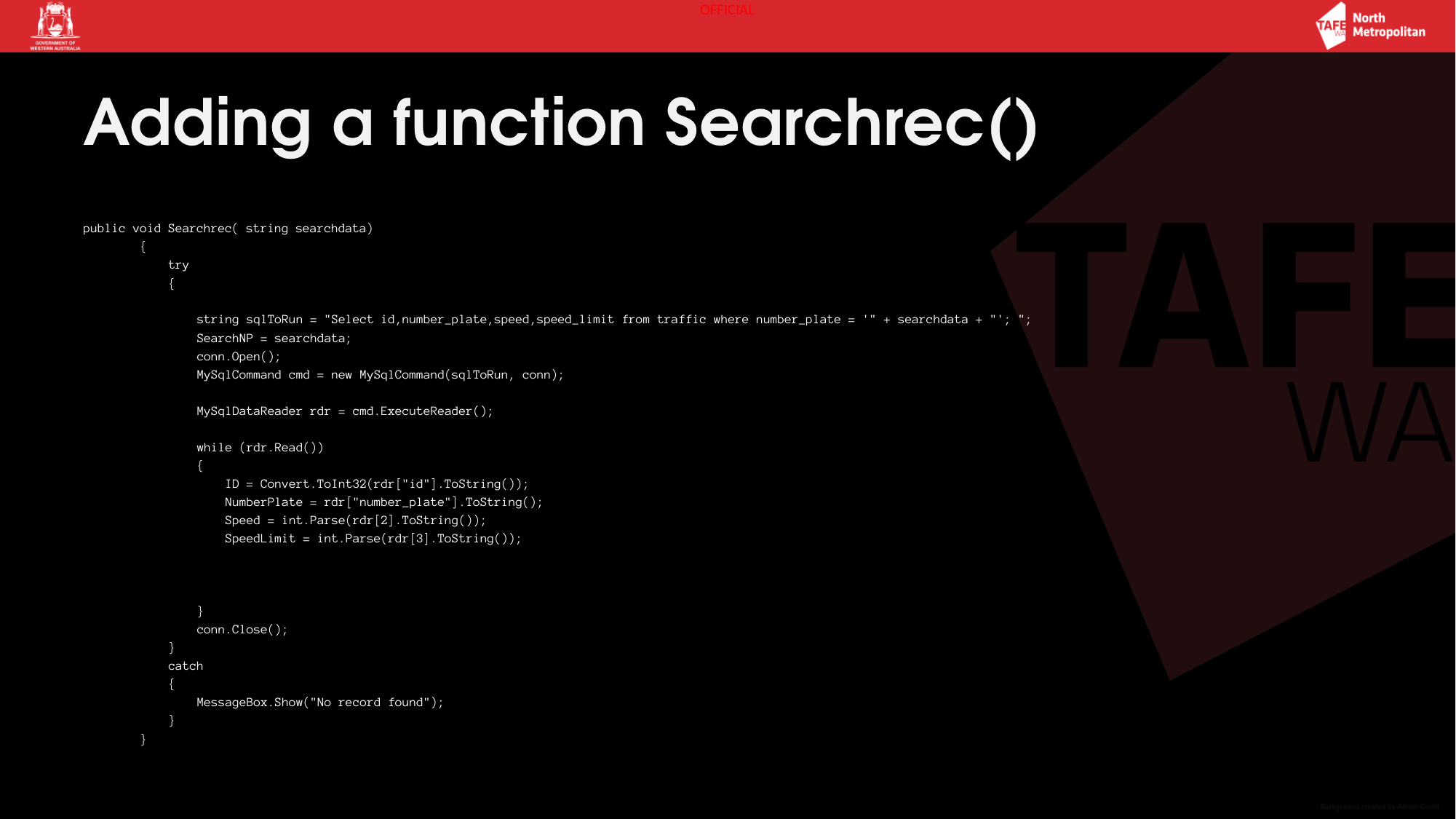

# Adding a function Searchrec()
public void Searchrec( string searchdata)
        {
            try
            {

                string sqlToRun = "Select id,number_plate,speed,speed_limit from traffic where number_plate = '" + searchdata + "'; ";
                SearchNP = searchdata;
                conn.Open();
                MySqlCommand cmd = new MySqlCommand(sqlToRun, conn);

                MySqlDataReader rdr = cmd.ExecuteReader();

                while (rdr.Read())
                {
                    ID = Convert.ToInt32(rdr["id"].ToString());
                    NumberPlate = rdr["number_plate"].ToString();
                    Speed = int.Parse(rdr[2].ToString());
                    SpeedLimit = int.Parse(rdr[3].ToString());

                }
                conn.Close();
            }
            catch
            {
                MessageBox.Show("No record found");
            }
        }